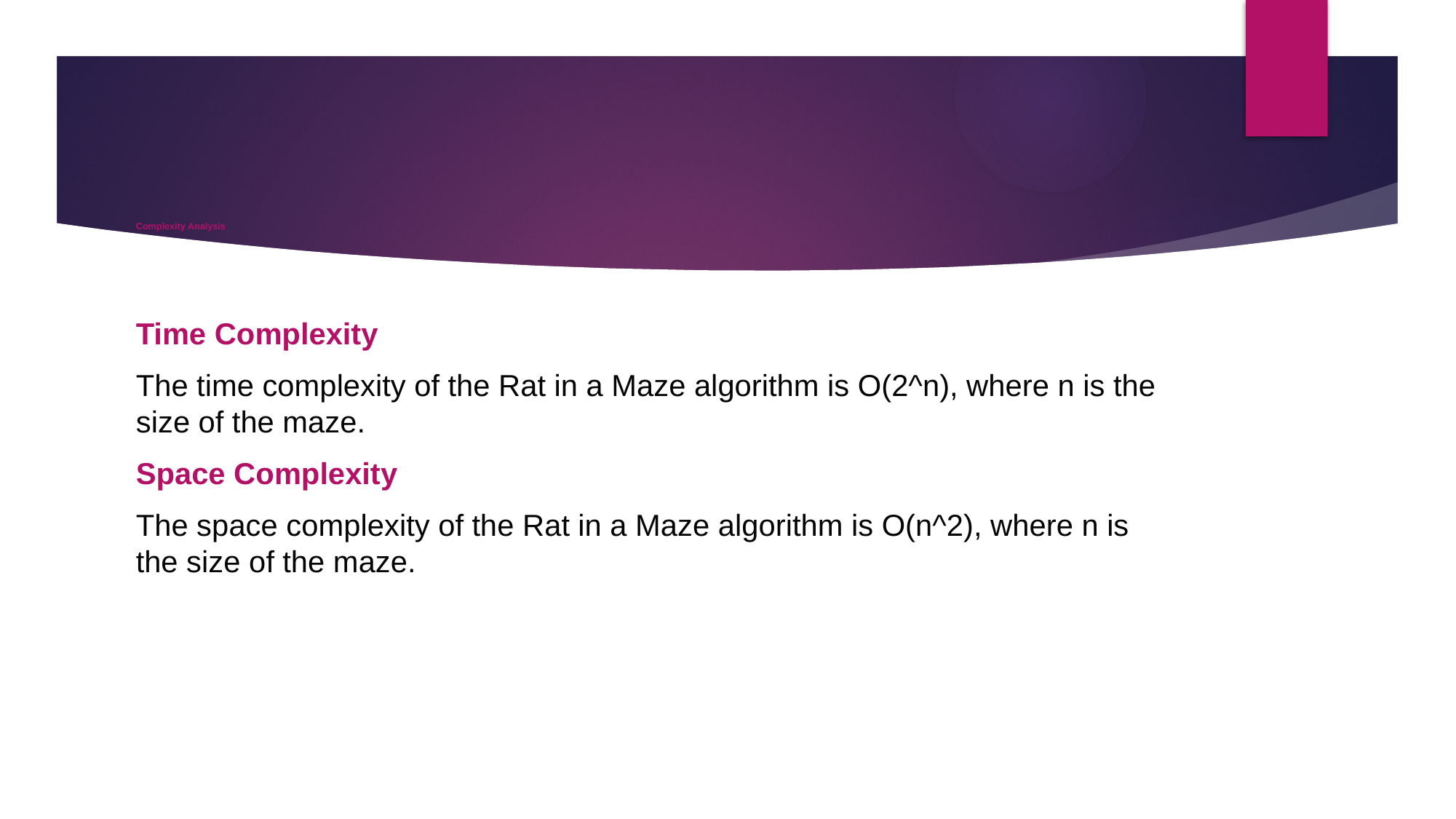

# Complexity Analysis
Time Complexity
The time complexity of the Rat in a Maze algorithm is O(2^n), where n is the size of the maze.
Space Complexity
The space complexity of the Rat in a Maze algorithm is O(n^2), where n is the size of the maze.